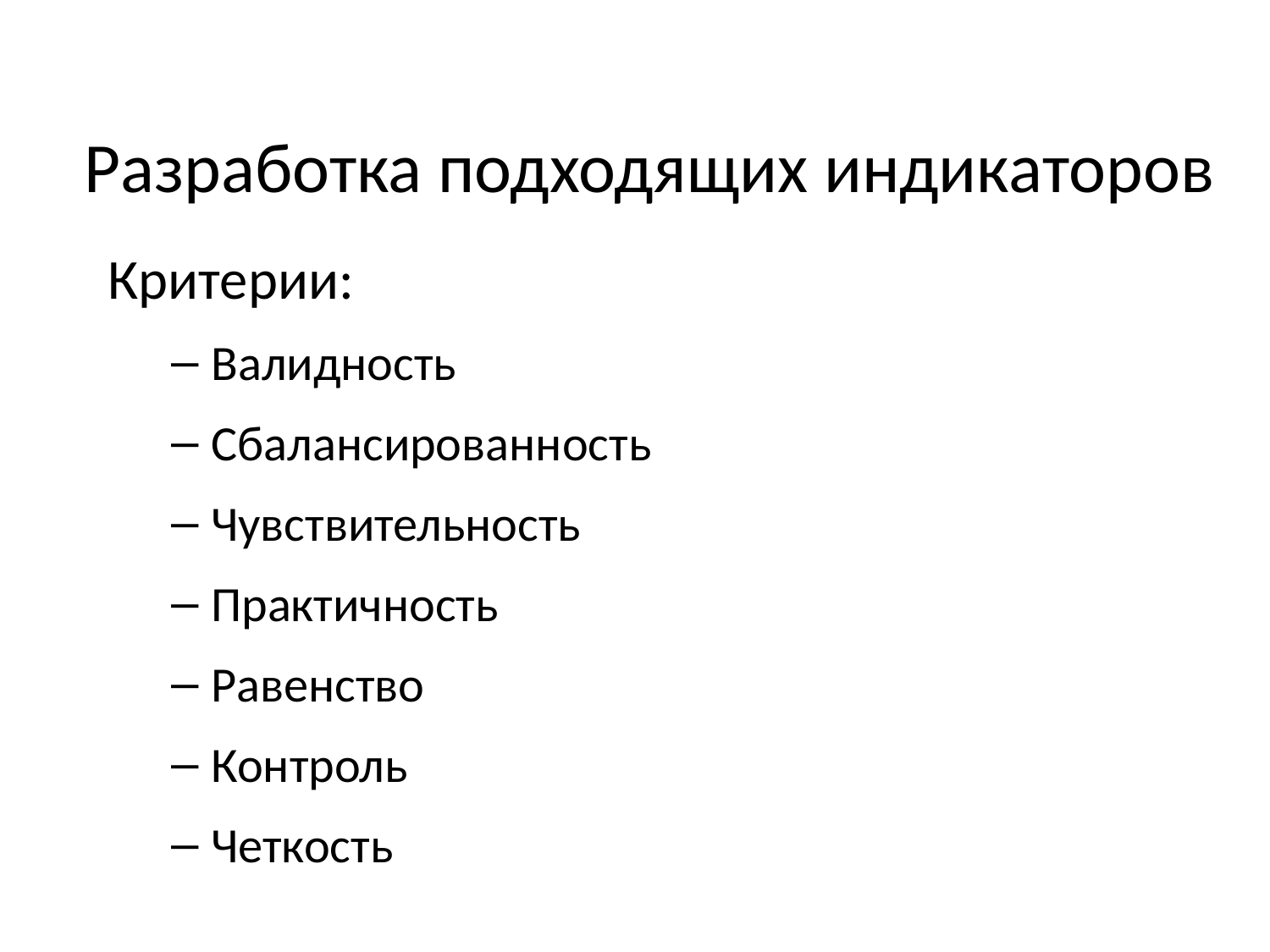

# Разработка подходящих индикаторов
Критерии:
Валидность
Сбалансированность
Чувствительность
Практичность
Равенство
Контроль
Четкость